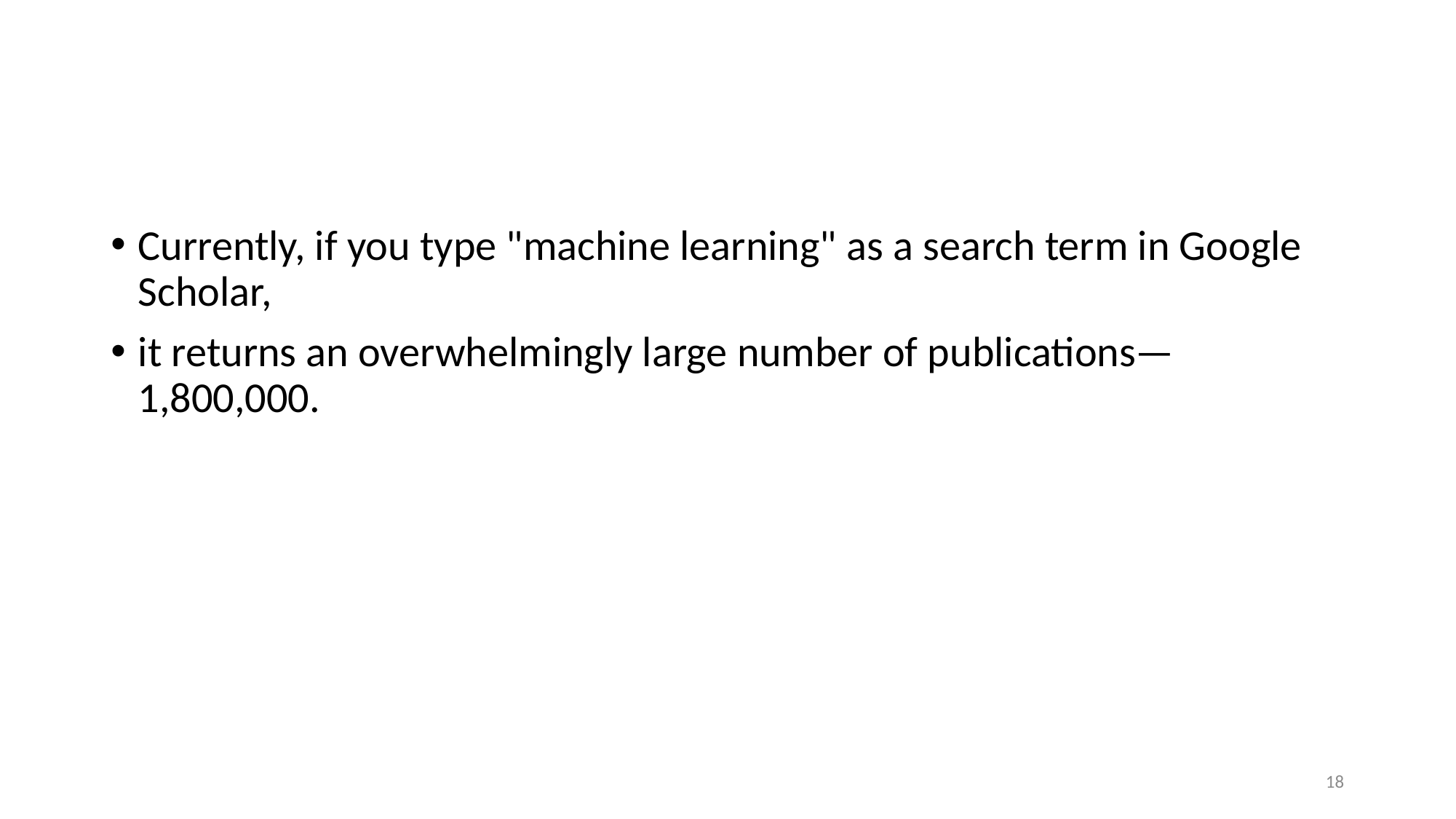

#
Currently, if you type "machine learning" as a search term in Google Scholar,
it returns an overwhelmingly large number of publications—1,800,000.
18